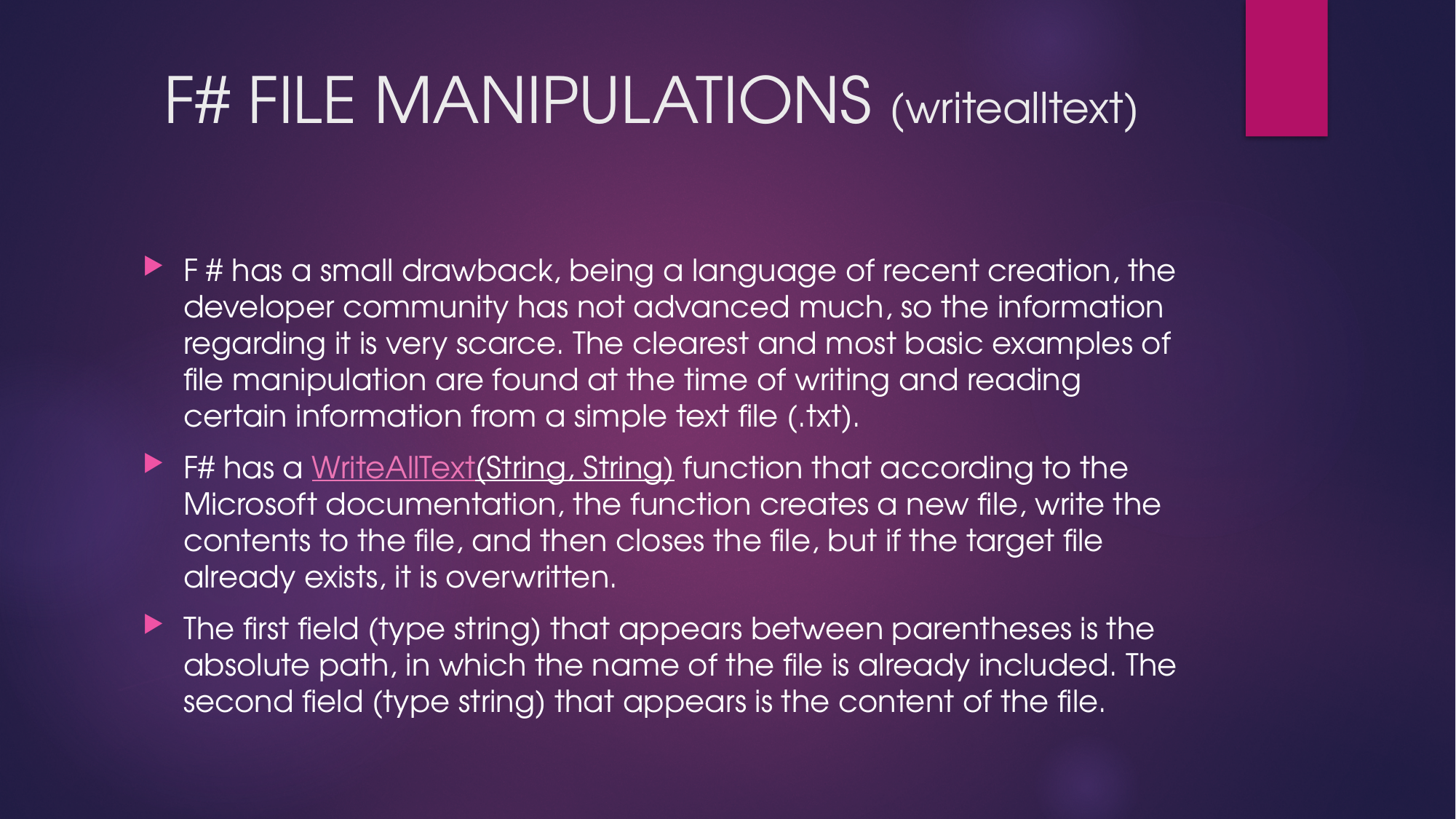

# F# FILE MANIPULATIONS (writealltext)
F # has a small drawback, being a language of recent creation, the developer community has not advanced much, so the information regarding it is very scarce. The clearest and most basic examples of file manipulation are found at the time of writing and reading certain information from a simple text file (.txt).
F# has a WriteAllText(String, String) function that according to the Microsoft documentation, the function creates a new file, write the contents to the file, and then closes the file, but if the target file already exists, it is overwritten.
The first field (type string) that appears between parentheses is the absolute path, in which the name of the file is already included. The second field (type string) that appears is the content of the file.